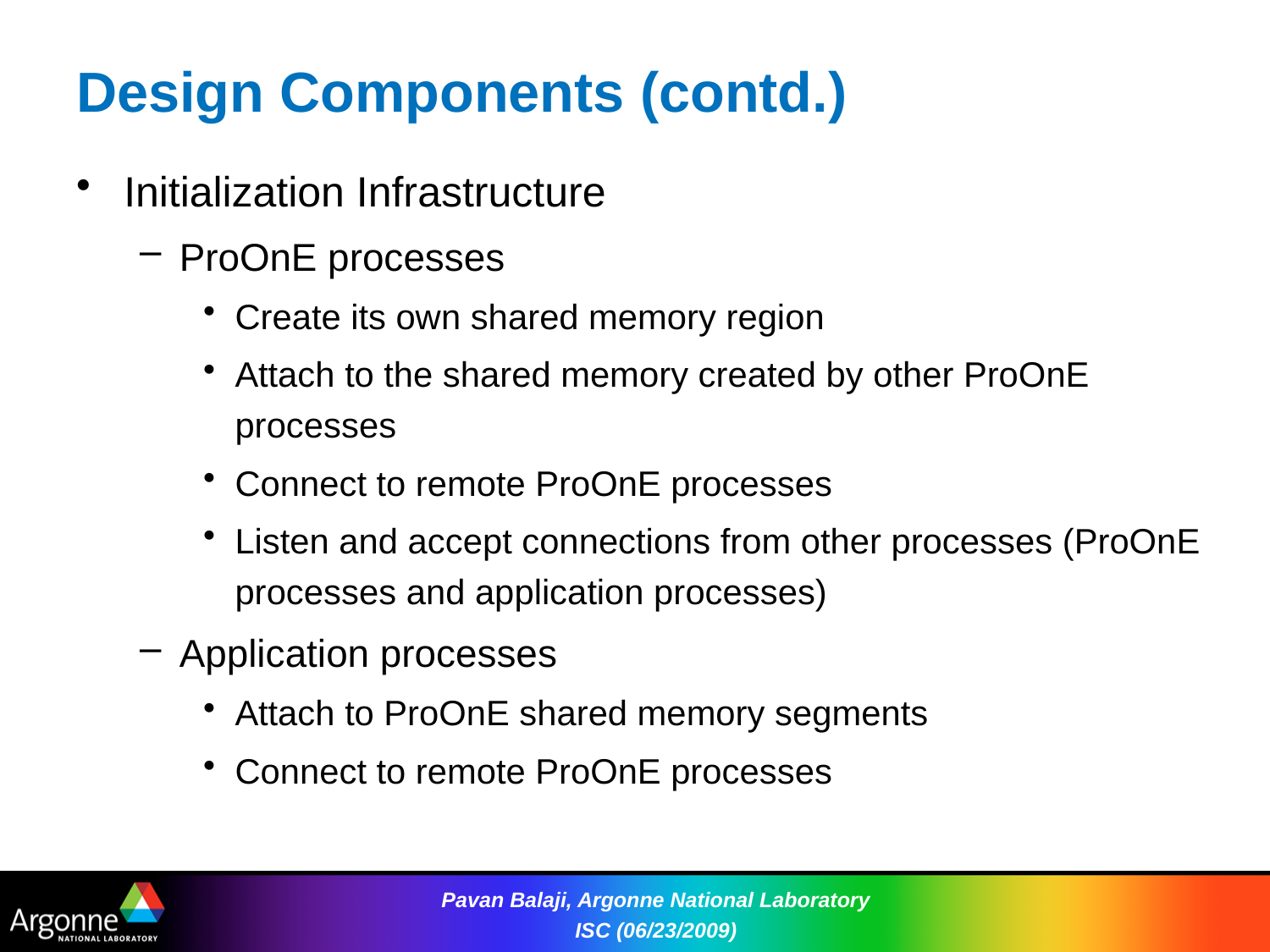

# Design Components (contd.)
Initialization Infrastructure
ProOnE processes
Create its own shared memory region
Attach to the shared memory created by other ProOnE processes
Connect to remote ProOnE processes
Listen and accept connections from other processes (ProOnE processes and application processes)
Application processes
Attach to ProOnE shared memory segments
Connect to remote ProOnE processes
Pavan Balaji, Argonne National Laboratory ISC (06/23/2009)